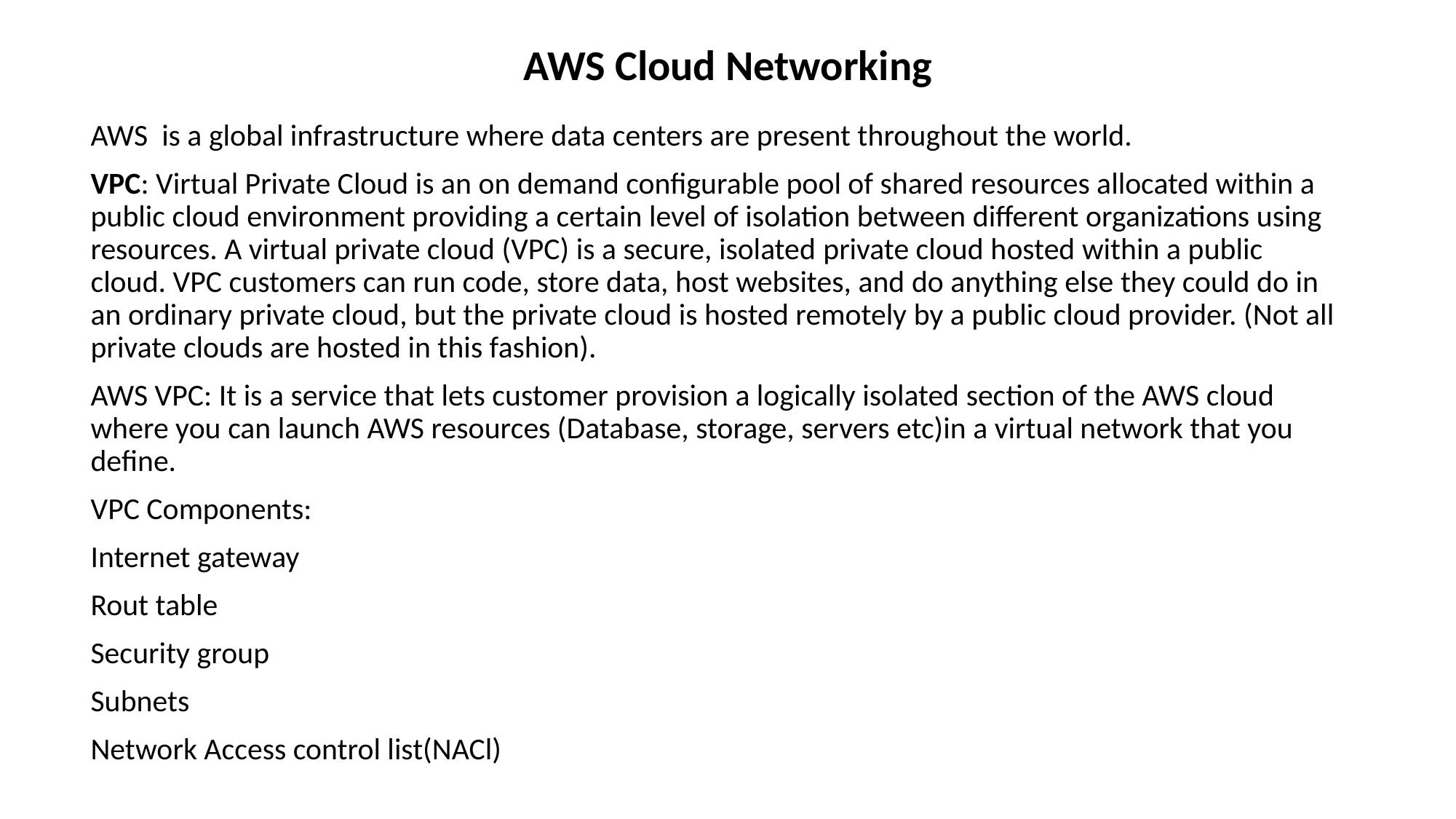

# AWS Cloud Networking
AWS  is a global infrastructure where data centers are present throughout the world.
VPC: Virtual Private Cloud is an on demand configurable pool of shared resources allocated within a public cloud environment providing a certain level of isolation between different organizations using resources. A virtual private cloud (VPC) is a secure, isolated private cloud hosted within a public cloud. VPC customers can run code, store data, host websites, and do anything else they could do in an ordinary private cloud, but the private cloud is hosted remotely by a public cloud provider. (Not all private clouds are hosted in this fashion).
AWS VPC: It is a service that lets customer provision a logically isolated section of the AWS cloud where you can launch AWS resources (Database, storage, servers etc)in a virtual network that you define.
VPC Components:
Internet gateway
Rout table
Security group
Subnets
Network Access control list(NACl)